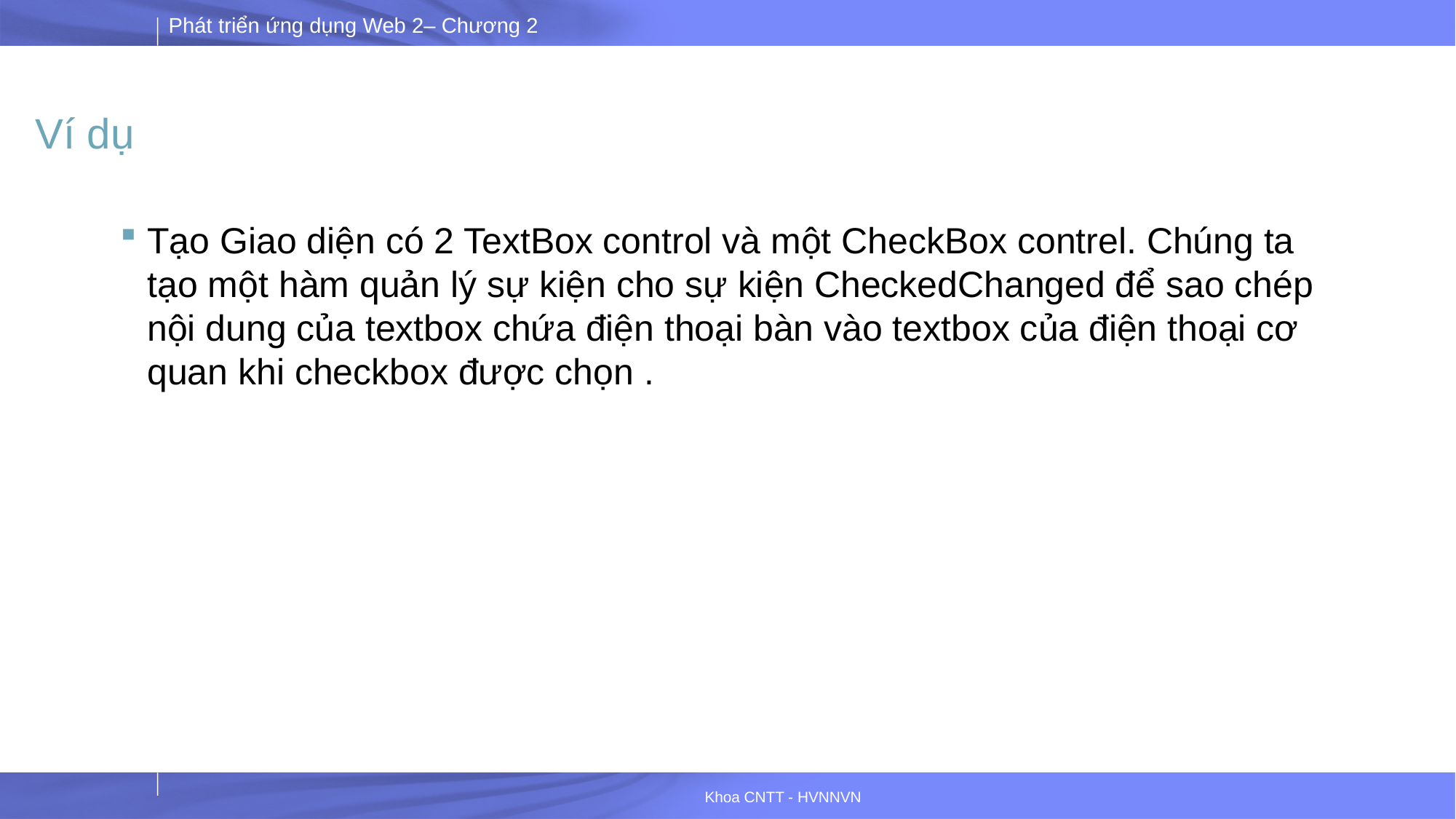

# Ví dụ
Tạo Giao diện có 2 TextBox control và một CheckBox contrel. Chúng ta tạo một hàm quản lý sự kiện cho sự kiện CheckedChanged để sao chép nội dung của textbox chứa điện thoại bàn vào textbox của điện thoại cơ quan khi checkbox được chọn .